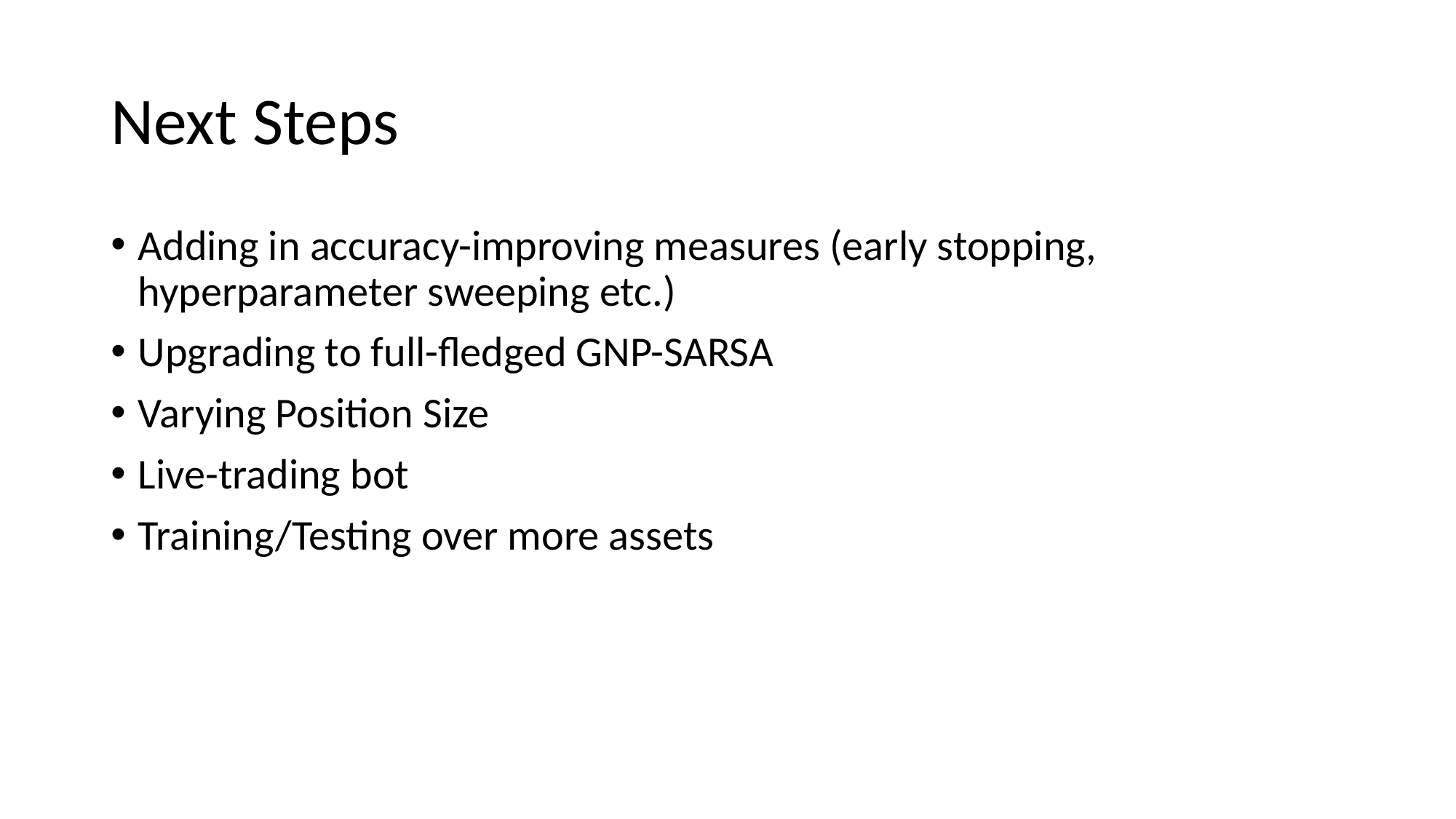

# Next Steps
Adding in accuracy-improving measures (early stopping, hyperparameter sweeping etc.)
Upgrading to full-fledged GNP-SARSA
Varying Position Size
Live-trading bot
Training/Testing over more assets